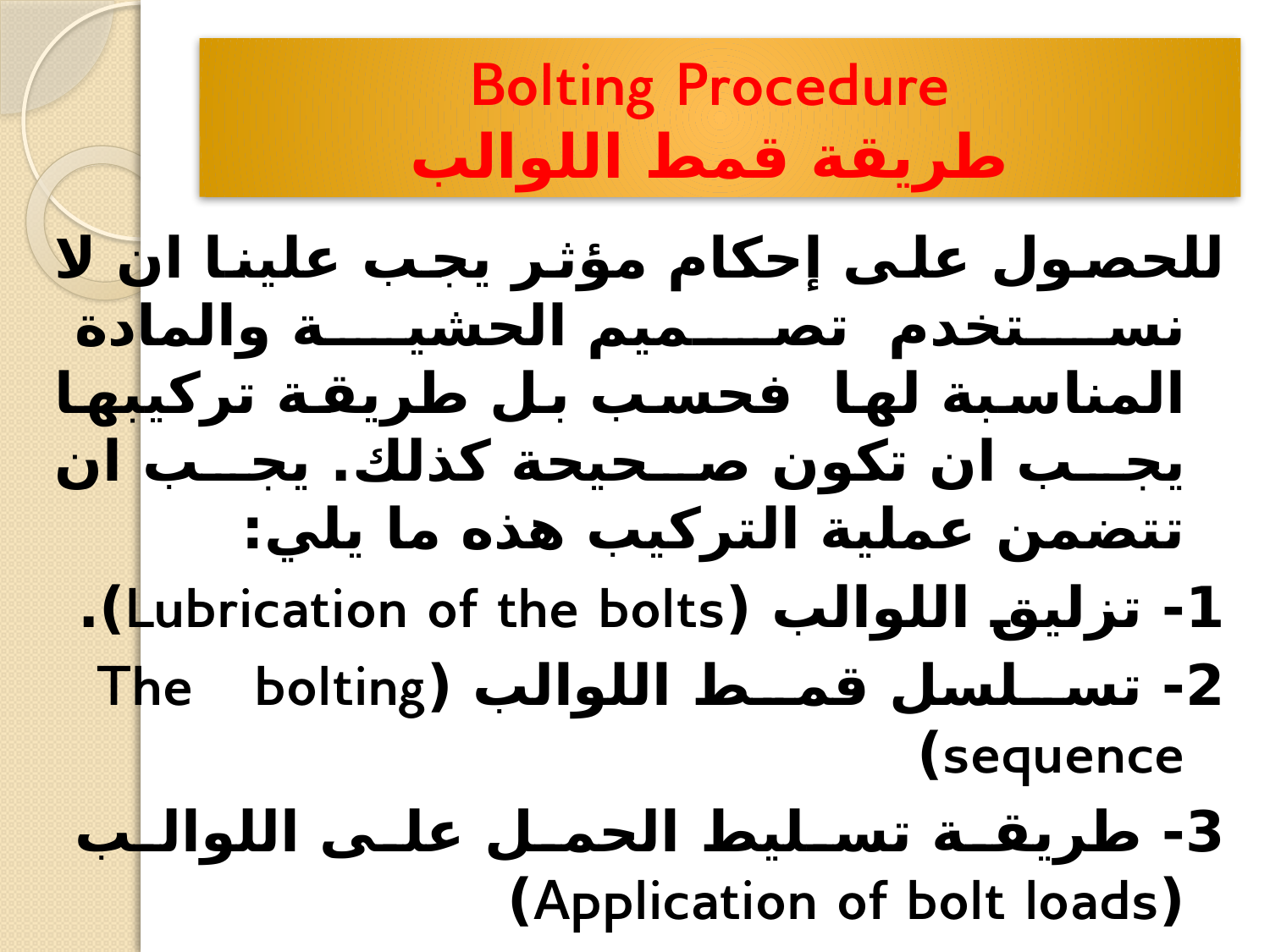

# Bolting Procedure طريقة قمط اللوالب
للحصول على إحكام مؤثر يجب علينا ان لا نستخدم  تصميم الحشية والمادة  المناسبة لها  فحسب بل طريقة تركيبها يجب ان تكون صحيحة كذلك. يجب ان تتضمن عملية التركيب هذه ما يلي:
1- تزليق اللوالب (Lubrication of the bolts).
2- تسلسل قمط اللوالب (The bolting sequence)
3- طريقة تسليط الحمل على اللوالب  (Application of bolt loads)